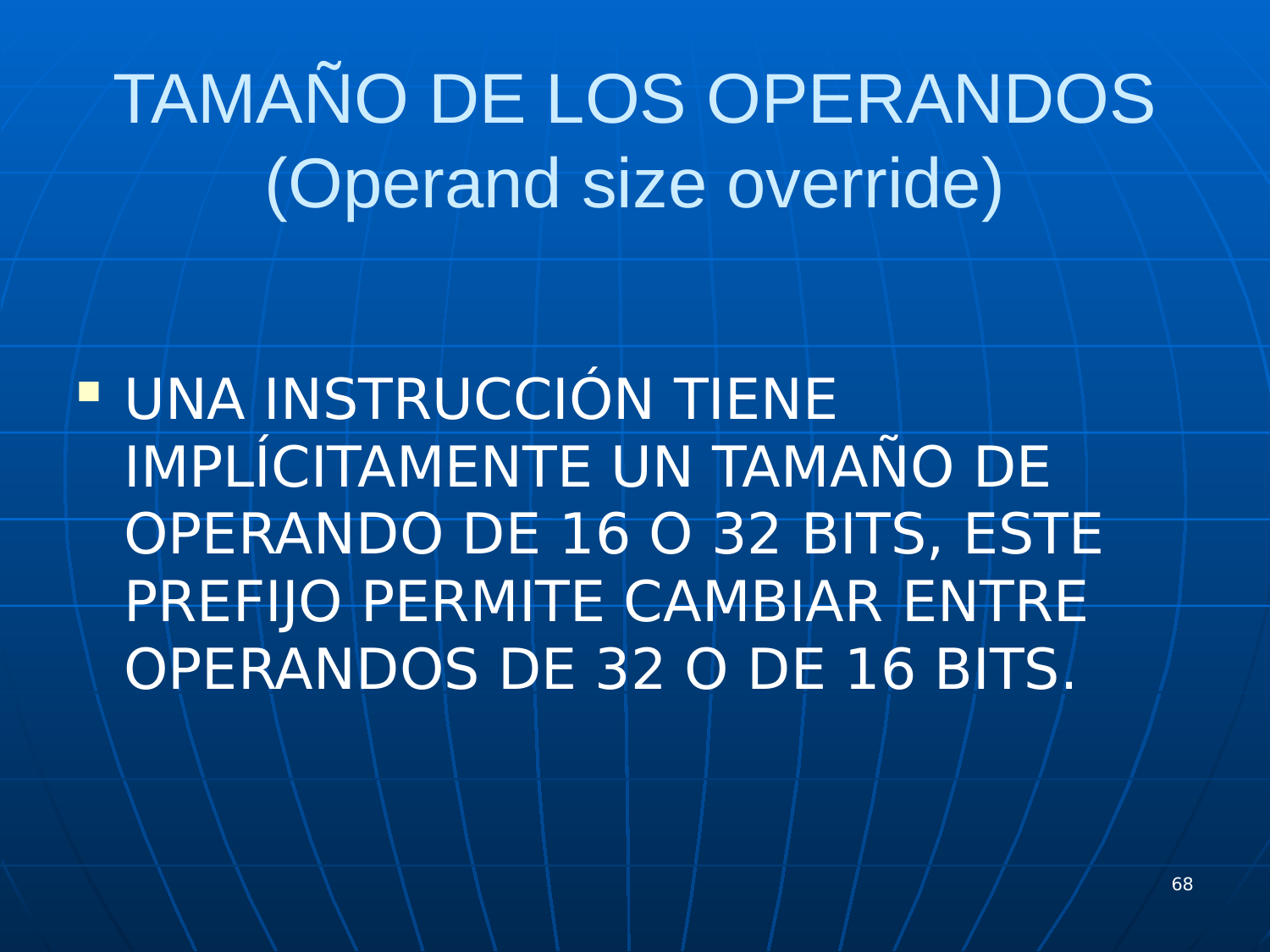

# TAMAÑO DE LOS OPERANDOS (Operand size override)
UNA INSTRUCCIÓN TIENE IMPLÍCITAMENTE UN TAMAÑO DE OPERANDO DE 16 O 32 BITS, ESTE PREFIJO PERMITE CAMBIAR ENTRE OPERANDOS DE 32 O DE 16 BITS.

68